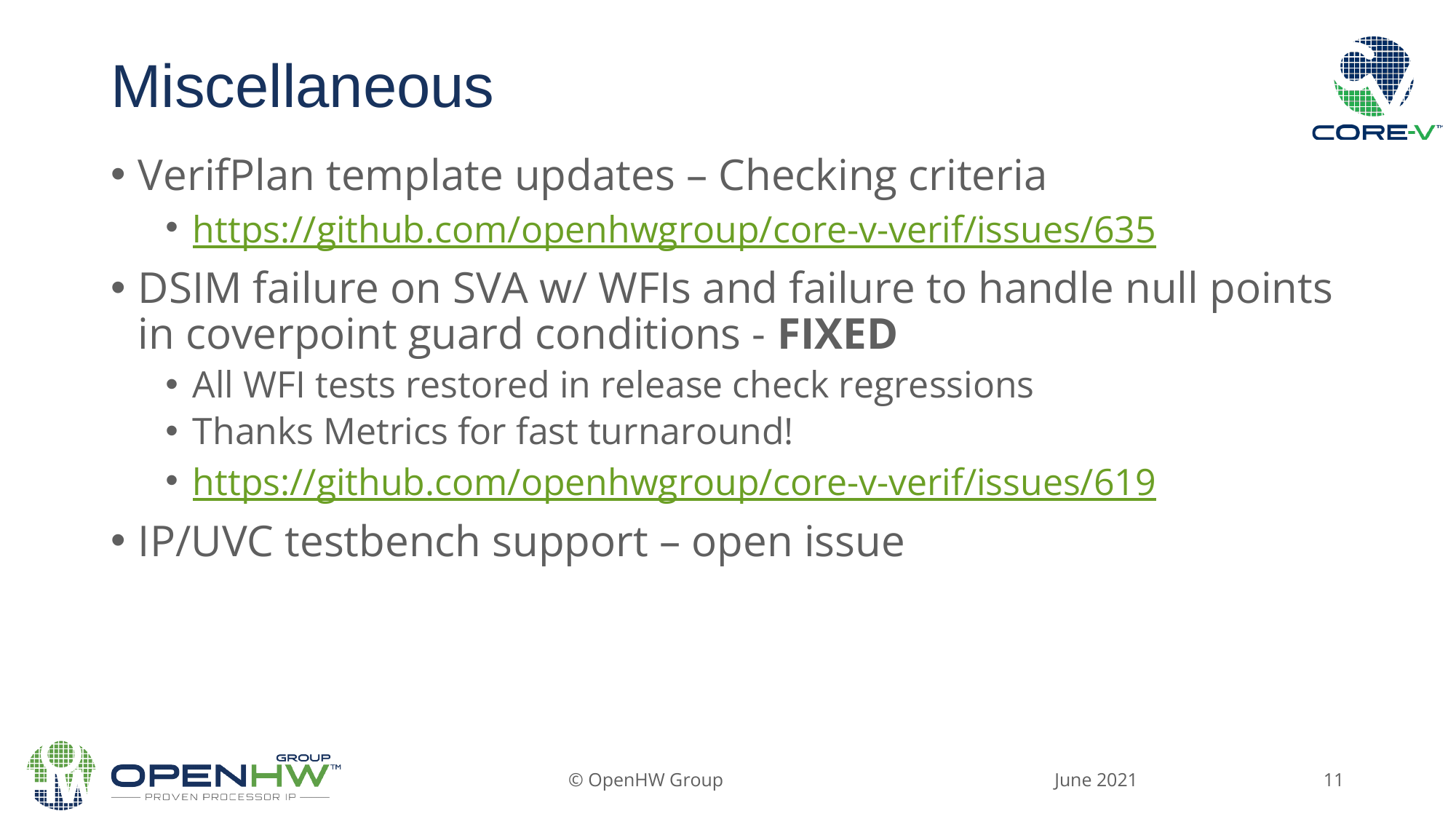

# Miscellaneous
VerifPlan template updates – Checking criteria
https://github.com/openhwgroup/core-v-verif/issues/635
DSIM failure on SVA w/ WFIs and failure to handle null points in coverpoint guard conditions - FIXED
All WFI tests restored in release check regressions
Thanks Metrics for fast turnaround!
https://github.com/openhwgroup/core-v-verif/issues/619
IP/UVC testbench support – open issue
June 2021
© OpenHW Group
11